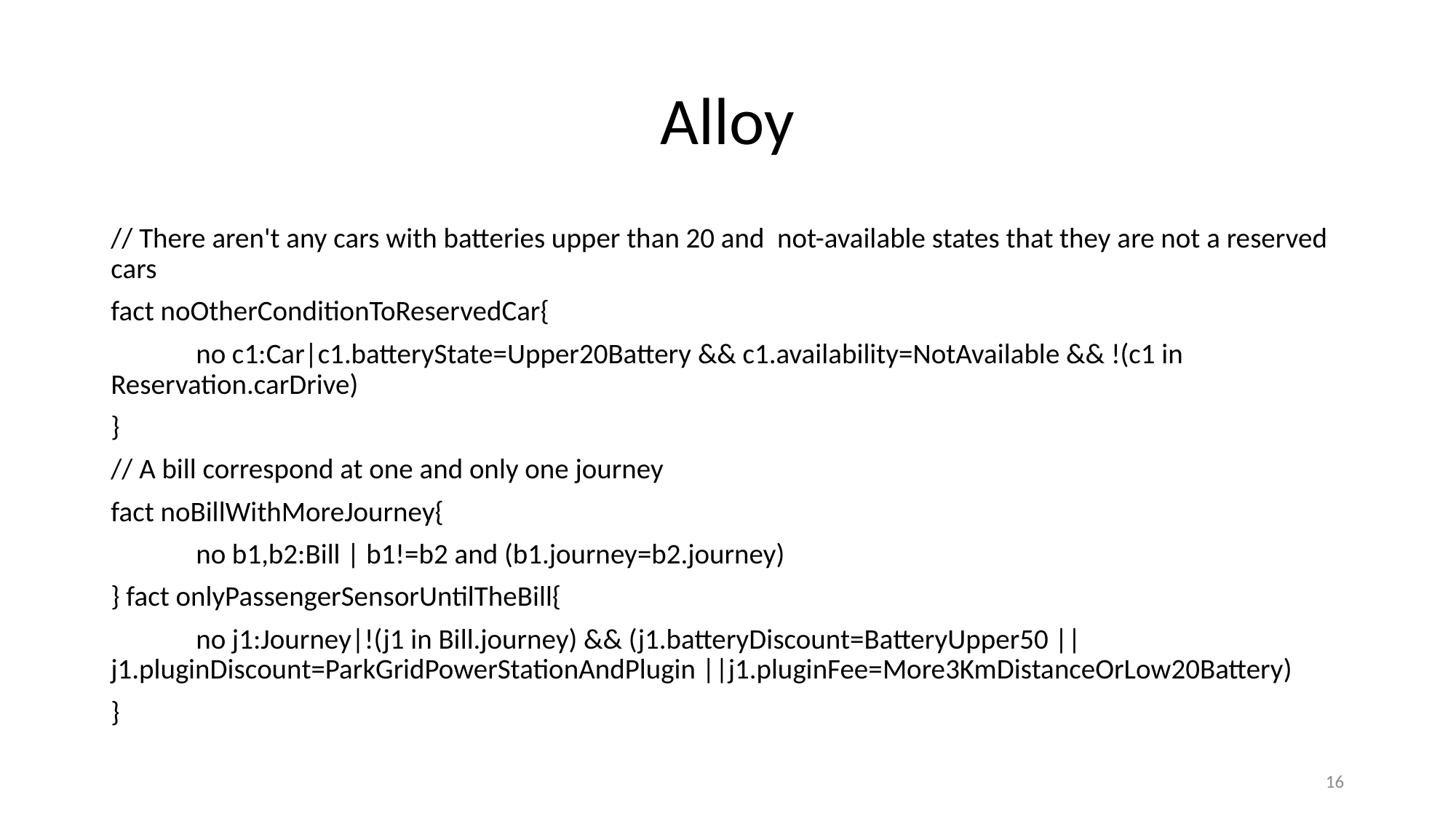

# Alloy
// There aren't any cars with batteries upper than 20 and  not-available states that they are not a reserved cars
fact noOtherConditionToReservedCar{
	no c1:Car|c1.batteryState=Upper20Battery && c1.availability=NotAvailable && !(c1 in        Reservation.carDrive)
}
// A bill correspond at one and only one journey
fact noBillWithMoreJourney{
	no b1,b2:Bill | b1!=b2 and (b1.journey=b2.journey)
} fact onlyPassengerSensorUntilTheBill{
	no j1:Journey|!(j1 in Bill.journey) && (j1.batteryDiscount=BatteryUpper50 ||j1.pluginDiscount=ParkGridPowerStationAndPlugin ||j1.pluginFee=More3KmDistanceOrLow20Battery)
}
16